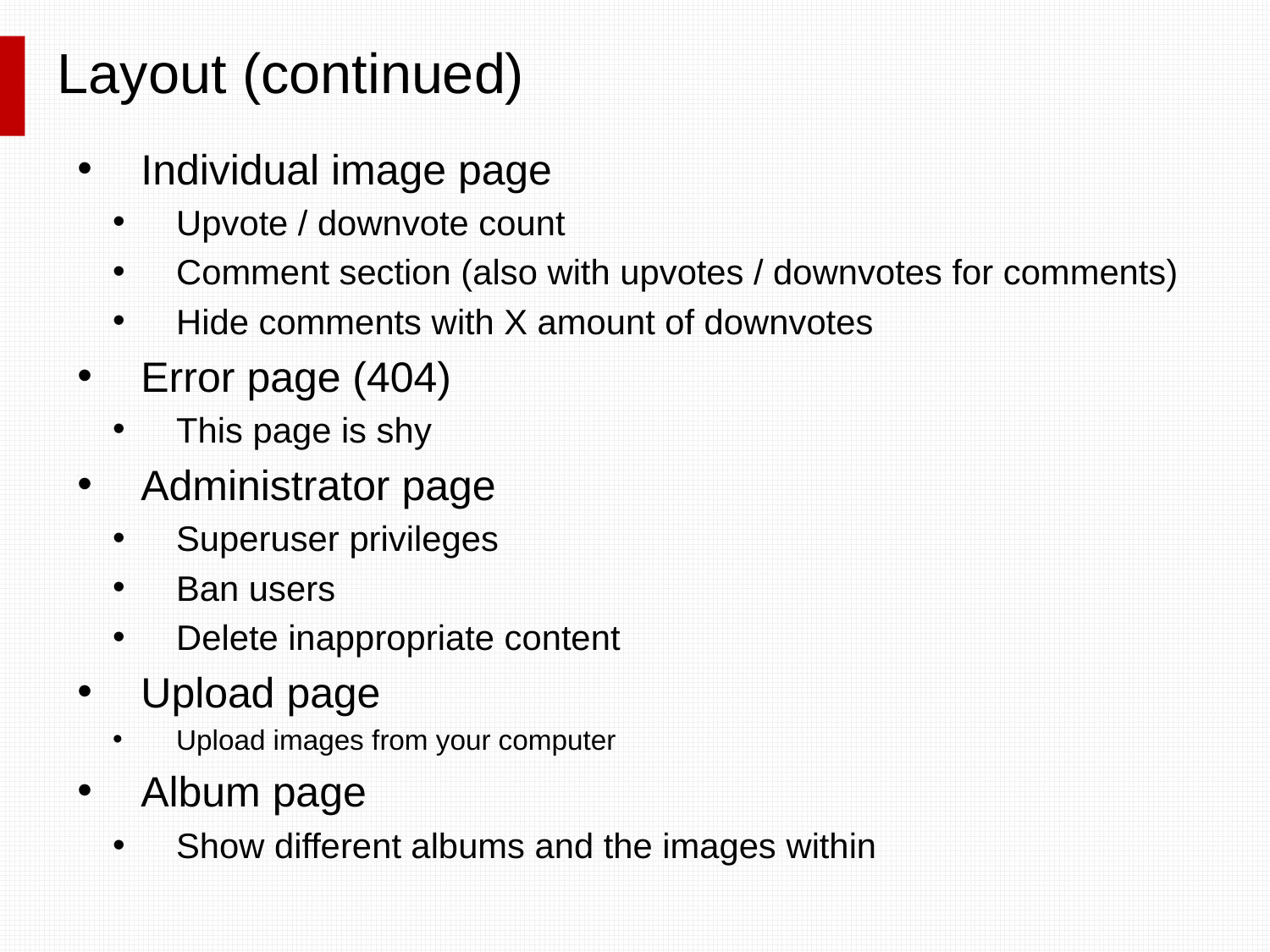

# Layout (continued)
Individual image page
Upvote / downvote count
Comment section (also with upvotes / downvotes for comments)
Hide comments with X amount of downvotes
Error page (404)
This page is shy
Administrator page
Superuser privileges
Ban users
Delete inappropriate content
Upload page
Upload images from your computer
Album page
Show different albums and the images within